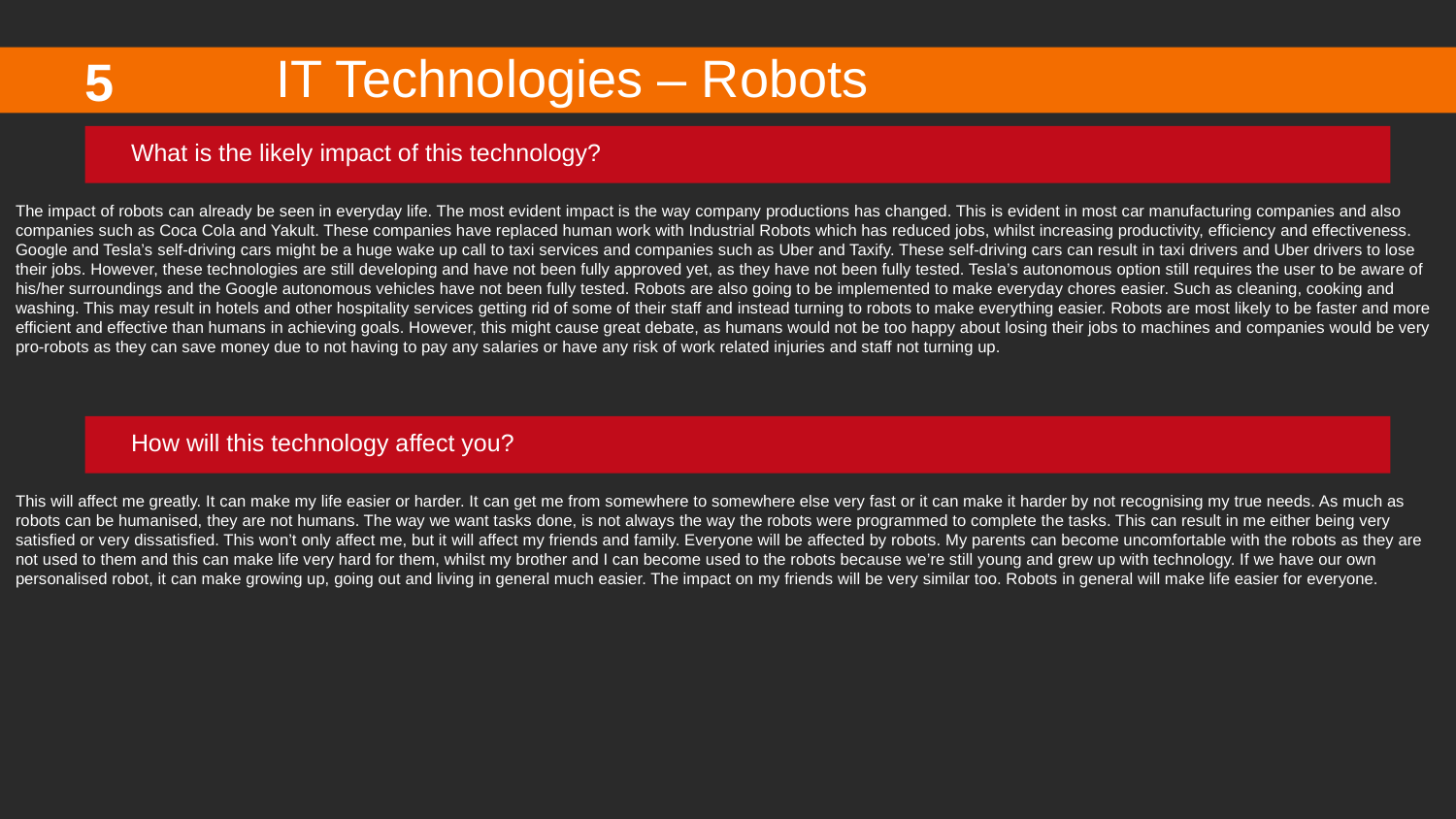

IT Technologies – Robots
5
What is the likely impact of this technology?
The impact of robots can already be seen in everyday life. The most evident impact is the way company productions has changed. This is evident in most car manufacturing companies and also companies such as Coca Cola and Yakult. These companies have replaced human work with Industrial Robots which has reduced jobs, whilst increasing productivity, efficiency and effectiveness. Google and Tesla’s self-driving cars might be a huge wake up call to taxi services and companies such as Uber and Taxify. These self-driving cars can result in taxi drivers and Uber drivers to lose their jobs. However, these technologies are still developing and have not been fully approved yet, as they have not been fully tested. Tesla’s autonomous option still requires the user to be aware of his/her surroundings and the Google autonomous vehicles have not been fully tested. Robots are also going to be implemented to make everyday chores easier. Such as cleaning, cooking and washing. This may result in hotels and other hospitality services getting rid of some of their staff and instead turning to robots to make everything easier. Robots are most likely to be faster and more efficient and effective than humans in achieving goals. However, this might cause great debate, as humans would not be too happy about losing their jobs to machines and companies would be very pro-robots as they can save money due to not having to pay any salaries or have any risk of work related injuries and staff not turning up.

How will this technology affect you?
This will affect me greatly. It can make my life easier or harder. It can get me from somewhere to somewhere else very fast or it can make it harder by not recognising my true needs. As much as robots can be humanised, they are not humans. The way we want tasks done, is not always the way the robots were programmed to complete the tasks. This can result in me either being very satisfied or very dissatisfied. This won’t only affect me, but it will affect my friends and family. Everyone will be affected by robots. My parents can become uncomfortable with the robots as they are not used to them and this can make life very hard for them, whilst my brother and I can become used to the robots because we’re still young and grew up with technology. If we have our own personalised robot, it can make growing up, going out and living in general much easier. The impact on my friends will be very similar too. Robots in general will make life easier for everyone.